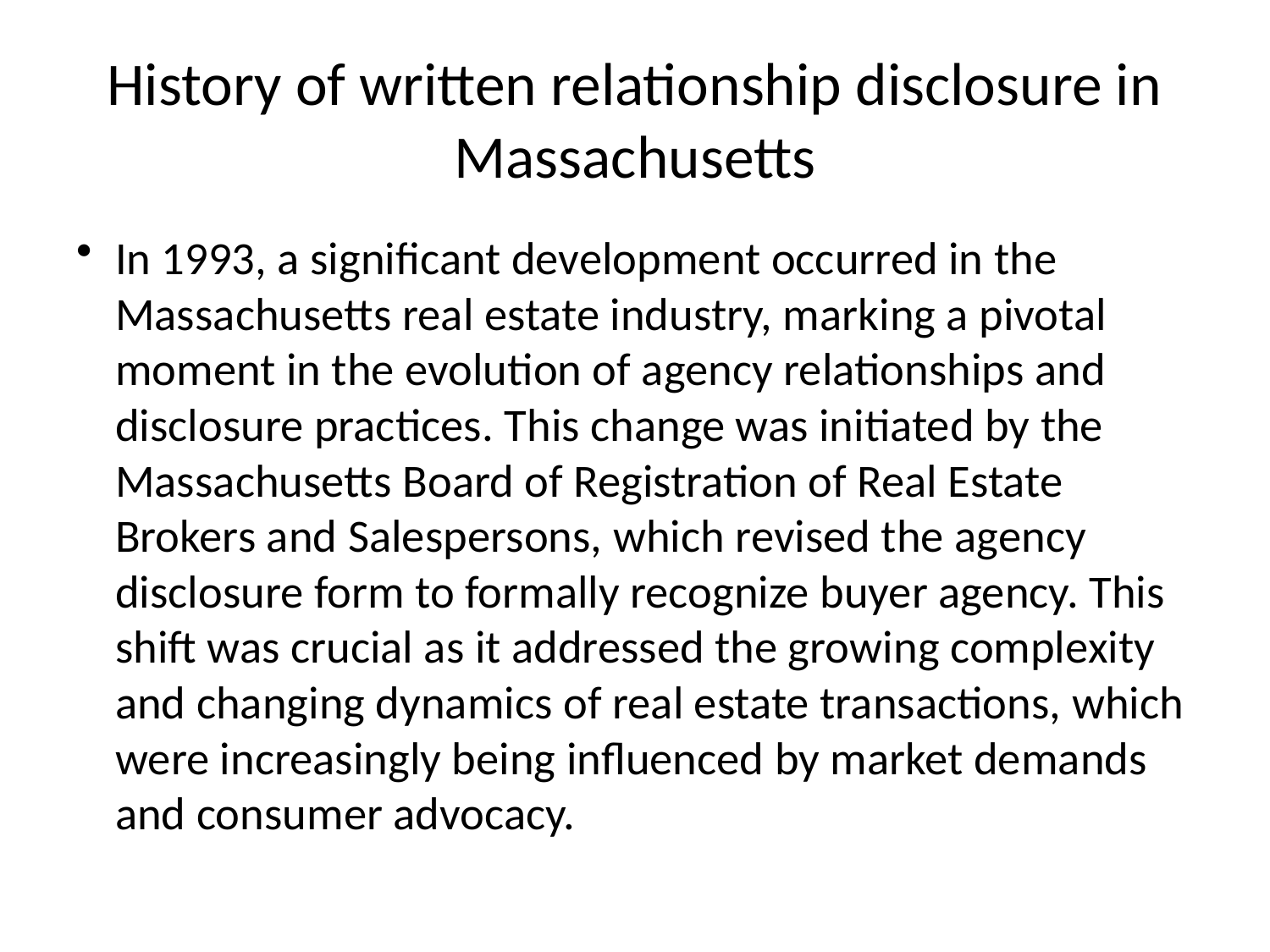

# History of written relationship disclosure in Massachusetts

In 1993, a significant development occurred in the Massachusetts real estate industry, marking a pivotal moment in the evolution of agency relationships and disclosure practices. This change was initiated by the Massachusetts Board of Registration of Real Estate Brokers and Salespersons, which revised the agency disclosure form to formally recognize buyer agency. This shift was crucial as it addressed the growing complexity and changing dynamics of real estate transactions, which were increasingly being influenced by market demands and consumer advocacy.